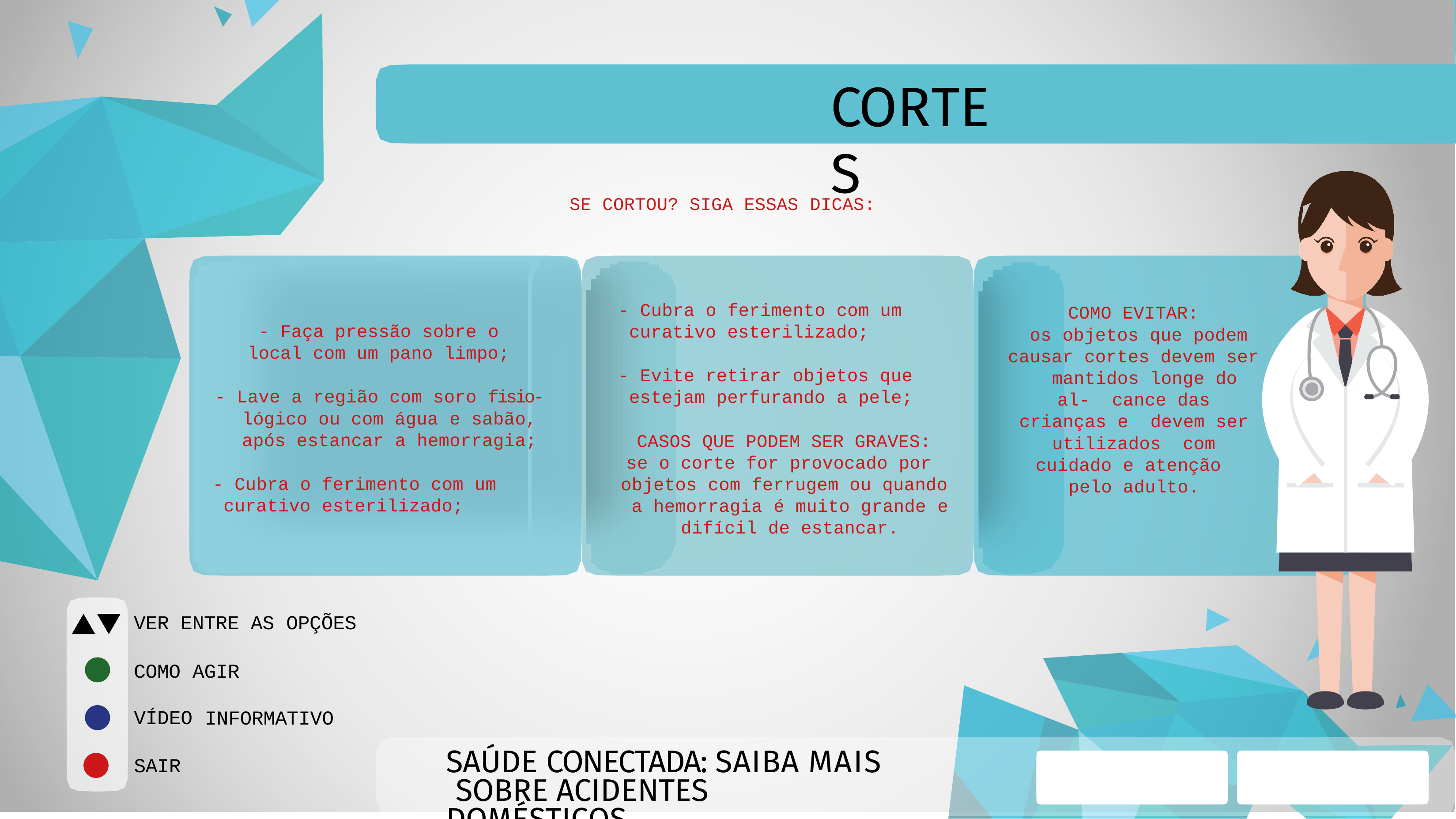

# CORTES

SE CORTOU? SIGA ESSAS DICAS:

- Cubra o ferimento com um  curativo esterilizado;

COMO EVITAR:
os objetos que podem  causar cortes devem ser
mantidos longe do al-  cance das crianças e  devem ser utilizados  com cuidado e atenção  pelo adulto.

- Faça pressão sobre o  local com um pano limpo;

- Evite retirar objetos que  estejam perfurando a pele;

- Lave a região com soro fisio-  lógico ou com água e sabão,  após estancar a hemorragia;

CASOS QUE PODEM SER GRAVES:
se o corte for provocado por  objetos com ferrugem ou quando  a hemorragia é muito grande e  difícil de estancar.

- Cubra o ferimento com um  curativo esterilizado;

VER ENTRE AS OPÇÕES

COMO AGIR

VÍDEO
INFORMATIVO

SAÚDE CONECTADA: SAIBA MAIS  SOBRE ACIDENTES DOMÉSTICOS

SAIR